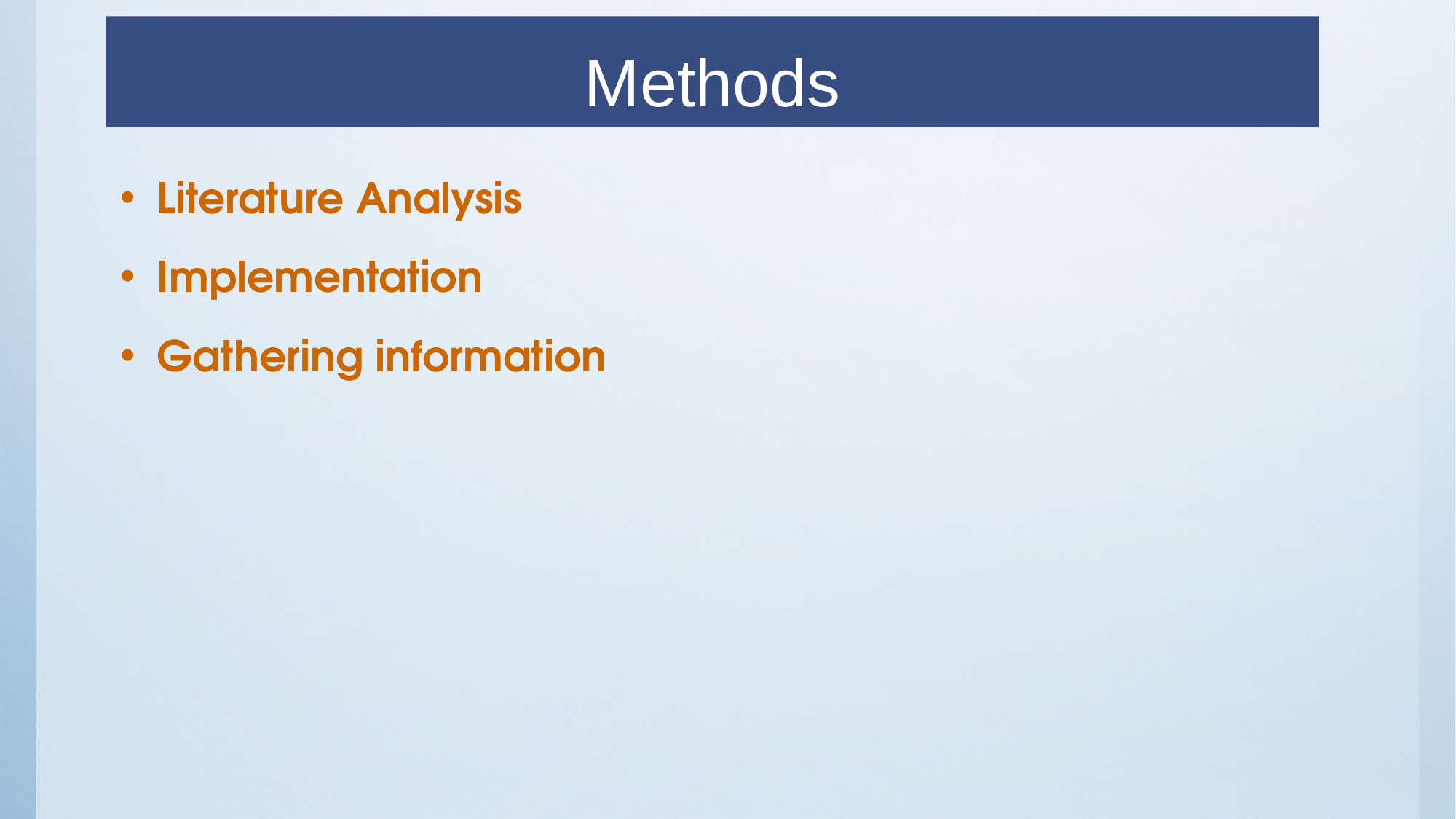

# Methods
Literature Analysis
Implementation
Gathering information